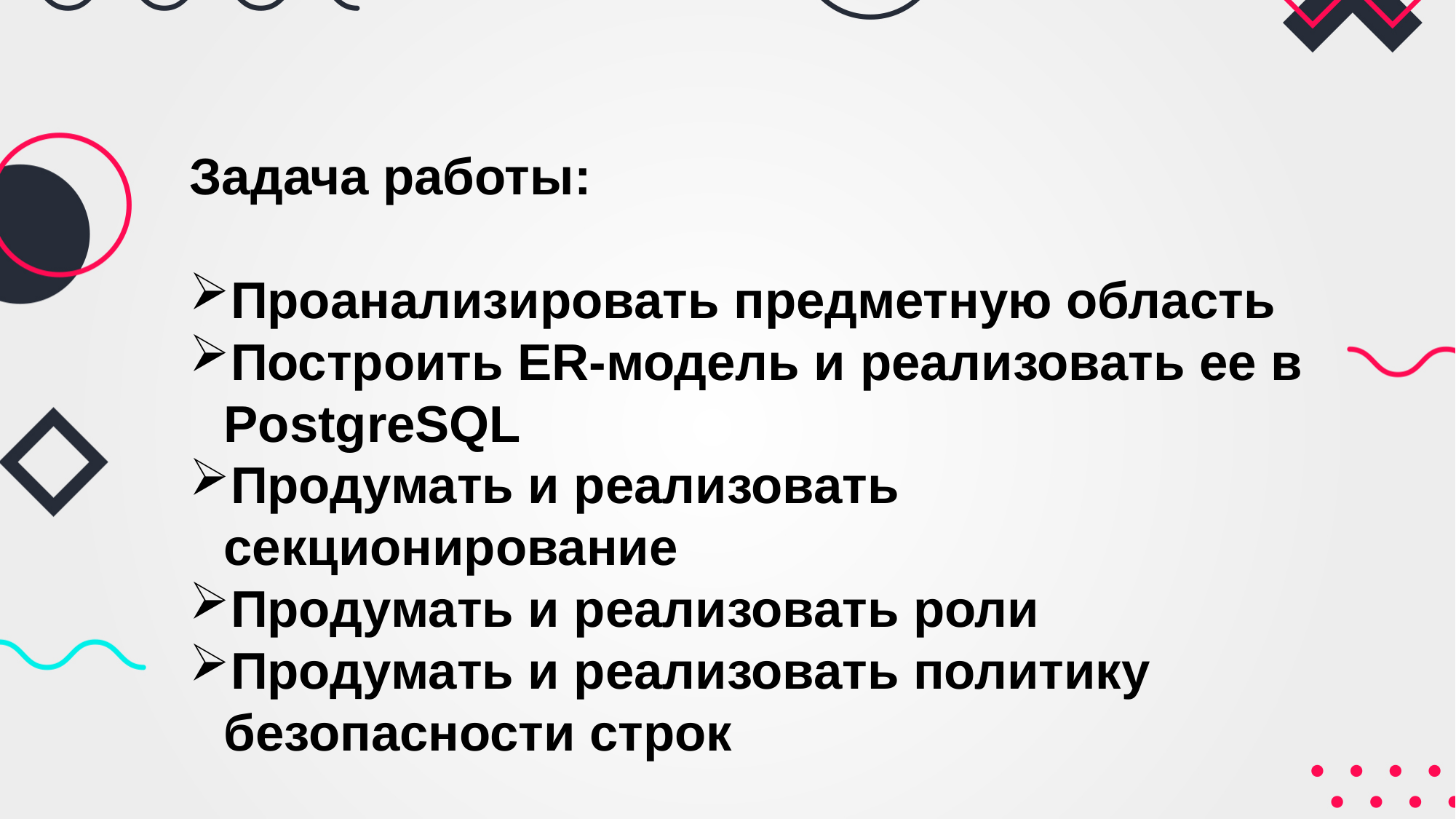

Задача работы:

Проанализировать предметную область
Построить ER-модель и реализовать ее в PostgreSQL
Продумать и реализовать секционирование
Продумать и реализовать роли
Продумать и реализовать политику безопасности строк